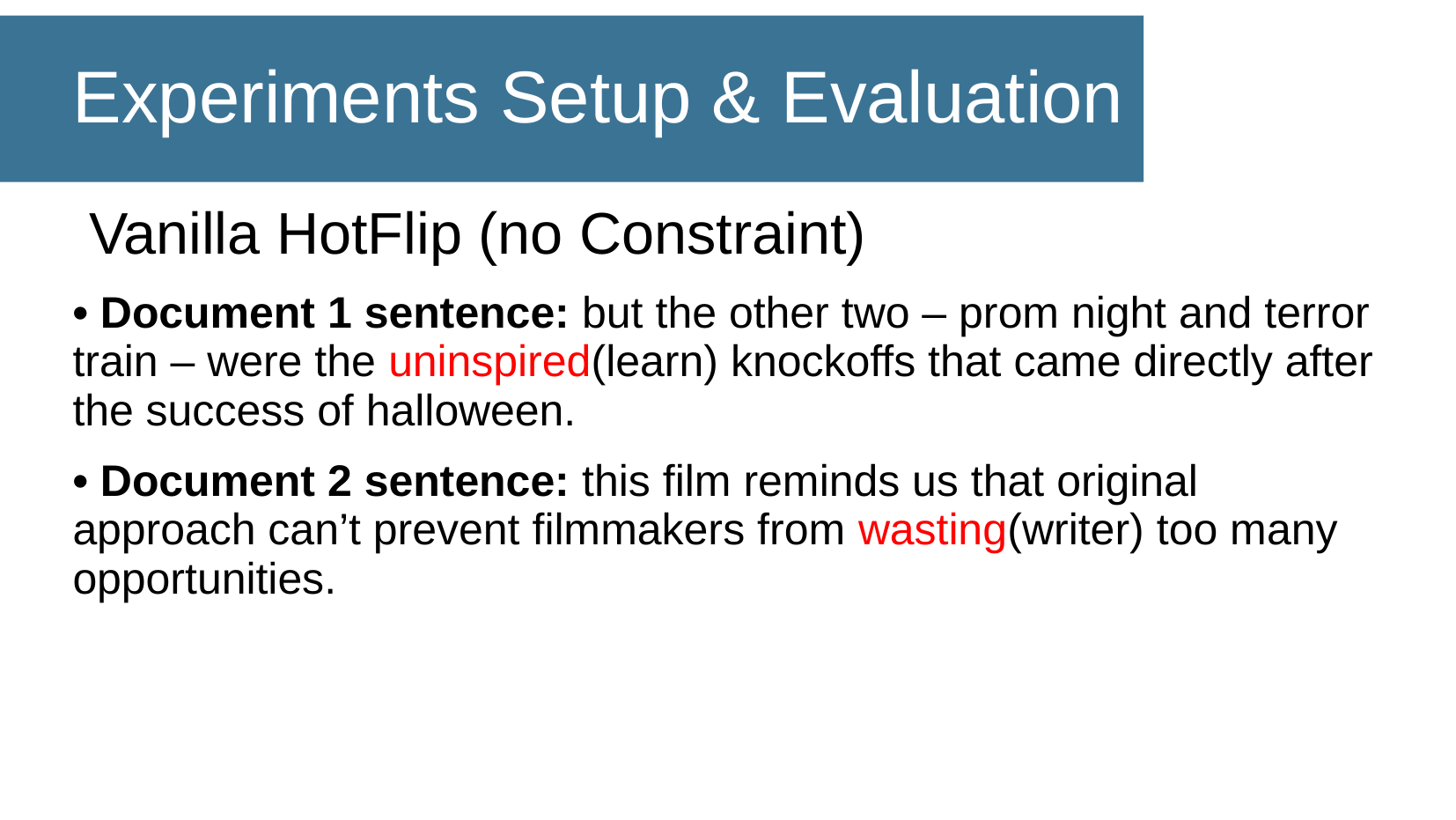

# Experiments Setup & Evaluation
 Vanilla HotFlip (no Constraint)
• Document 1 sentence: but the other two – prom night and terror train – were the uninspired(learn) knockoffs that came directly after the success of halloween.
• Document 2 sentence: this film reminds us that original approach can’t prevent filmmakers from wasting(writer) too many opportunities.
20